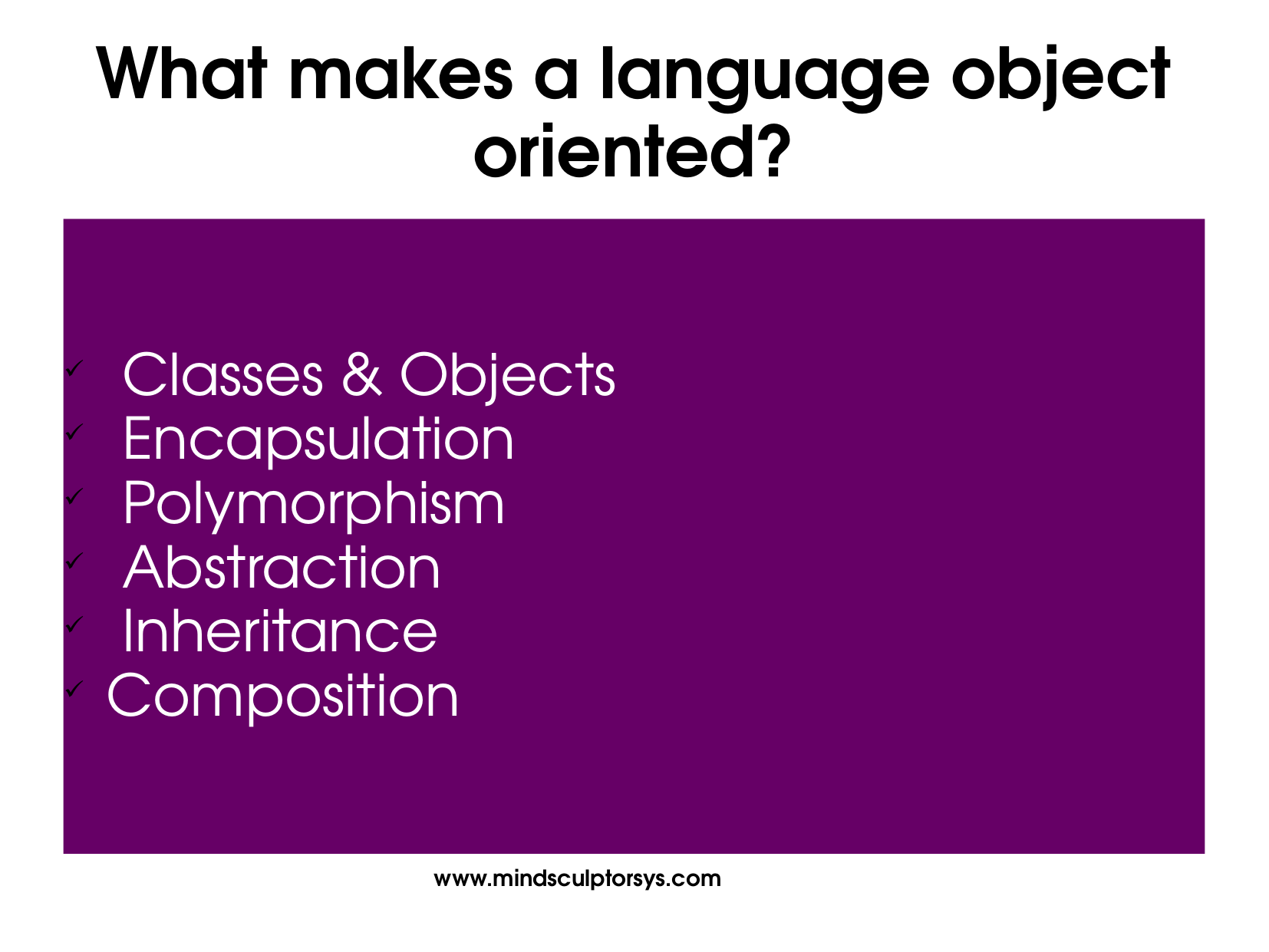

# What makes a language object oriented?
 Classes & Objects
 Encapsulation
 Polymorphism
 Abstraction
 Inheritance
Composition
www.mindsculptorsys.com